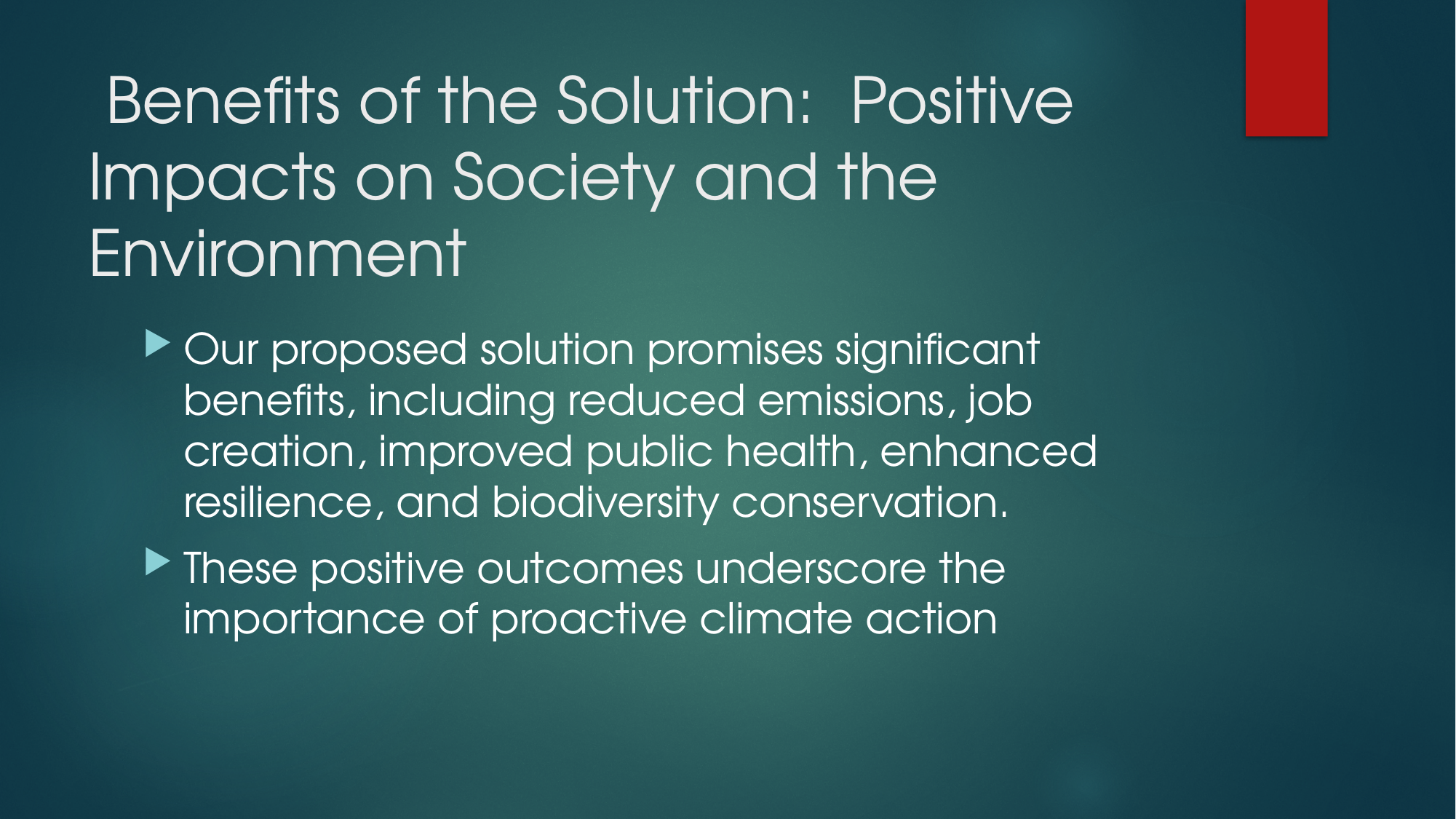

# Benefits of the Solution:  Positive Impacts on Society and the Environment
Our proposed solution promises significant benefits, including reduced emissions, job creation, improved public health, enhanced resilience, and biodiversity conservation.
These positive outcomes underscore the importance of proactive climate action